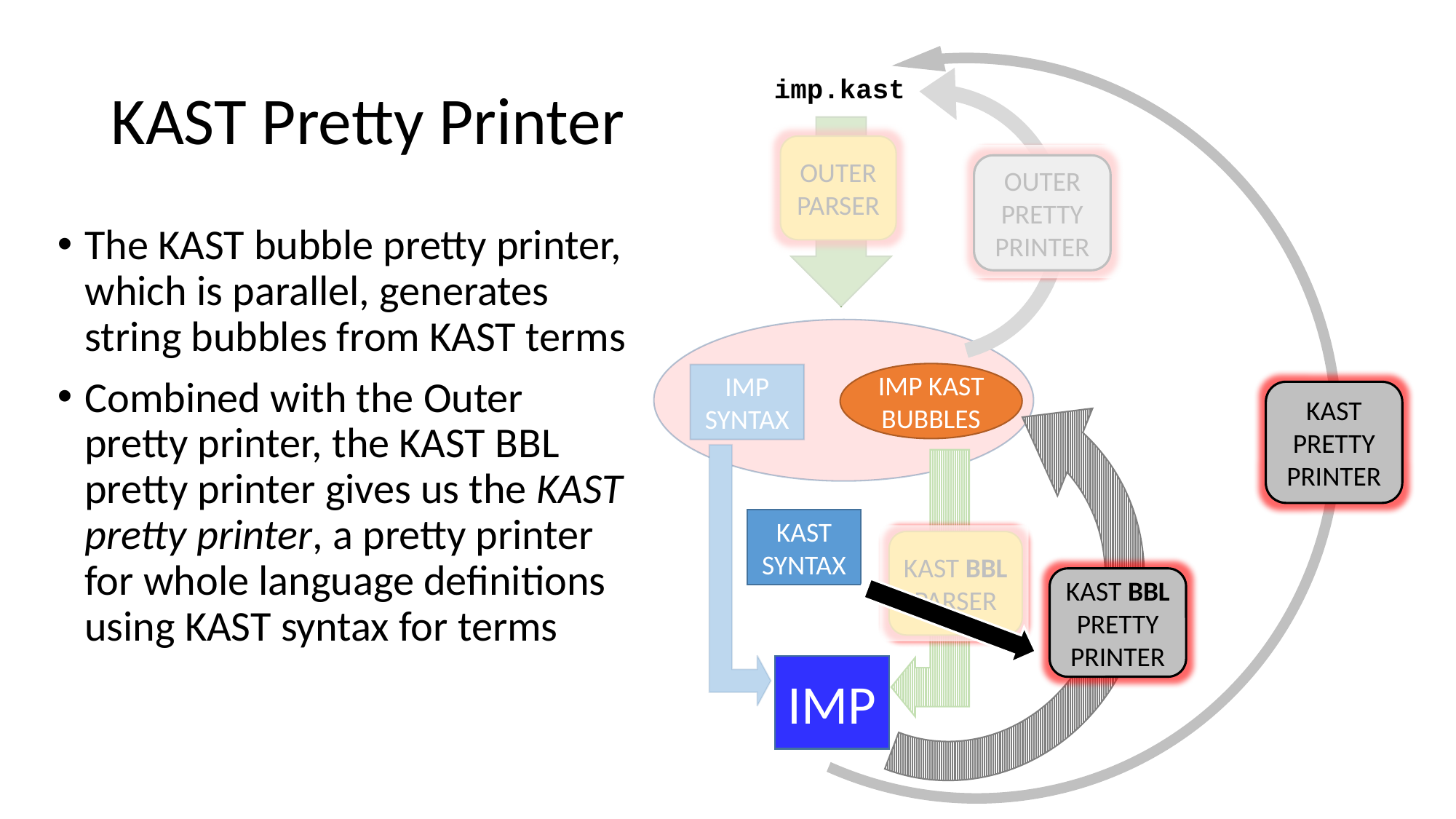

# KAST Pretty Printer

imp.kast

OUTER
PARSER

OUTER
PRETTY PRINTER
The KAST bubble pretty printer, which is parallel, generates string bubbles from KAST terms
Combined with the Outer pretty printer, the KAST BBL pretty printer gives us the KAST pretty printer, a pretty printer for whole language definitions using KAST syntax for terms

IMP KAST
BUBBLES
IMP
SYNTAX

KAST
PRETTY PRINTER
KAST
SYNTAX

KAST BBL
PARSER

KAST BBL
PRETTY PRINTER

IMP